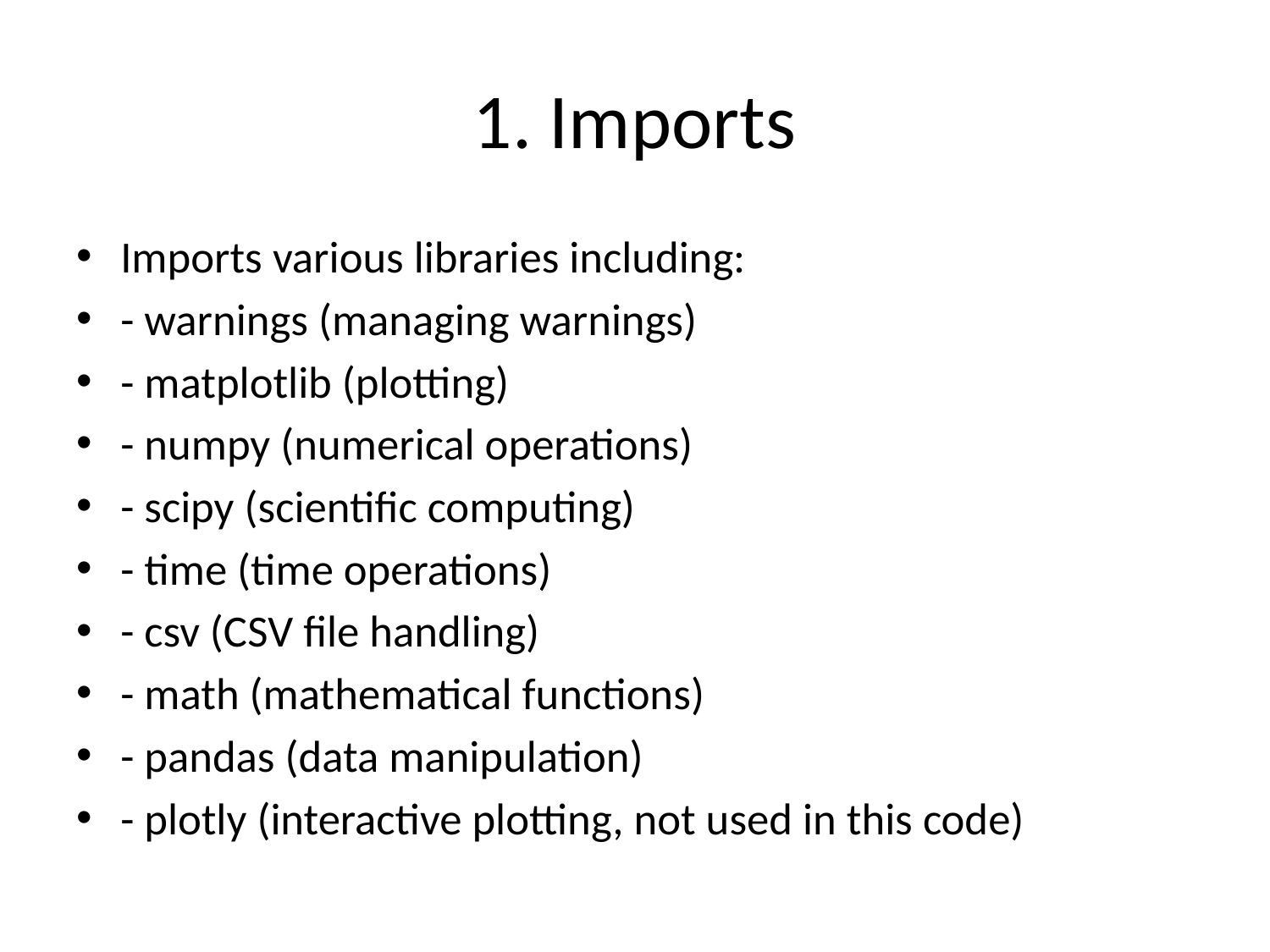

# 1. Imports
Imports various libraries including:
- warnings (managing warnings)
- matplotlib (plotting)
- numpy (numerical operations)
- scipy (scientific computing)
- time (time operations)
- csv (CSV file handling)
- math (mathematical functions)
- pandas (data manipulation)
- plotly (interactive plotting, not used in this code)